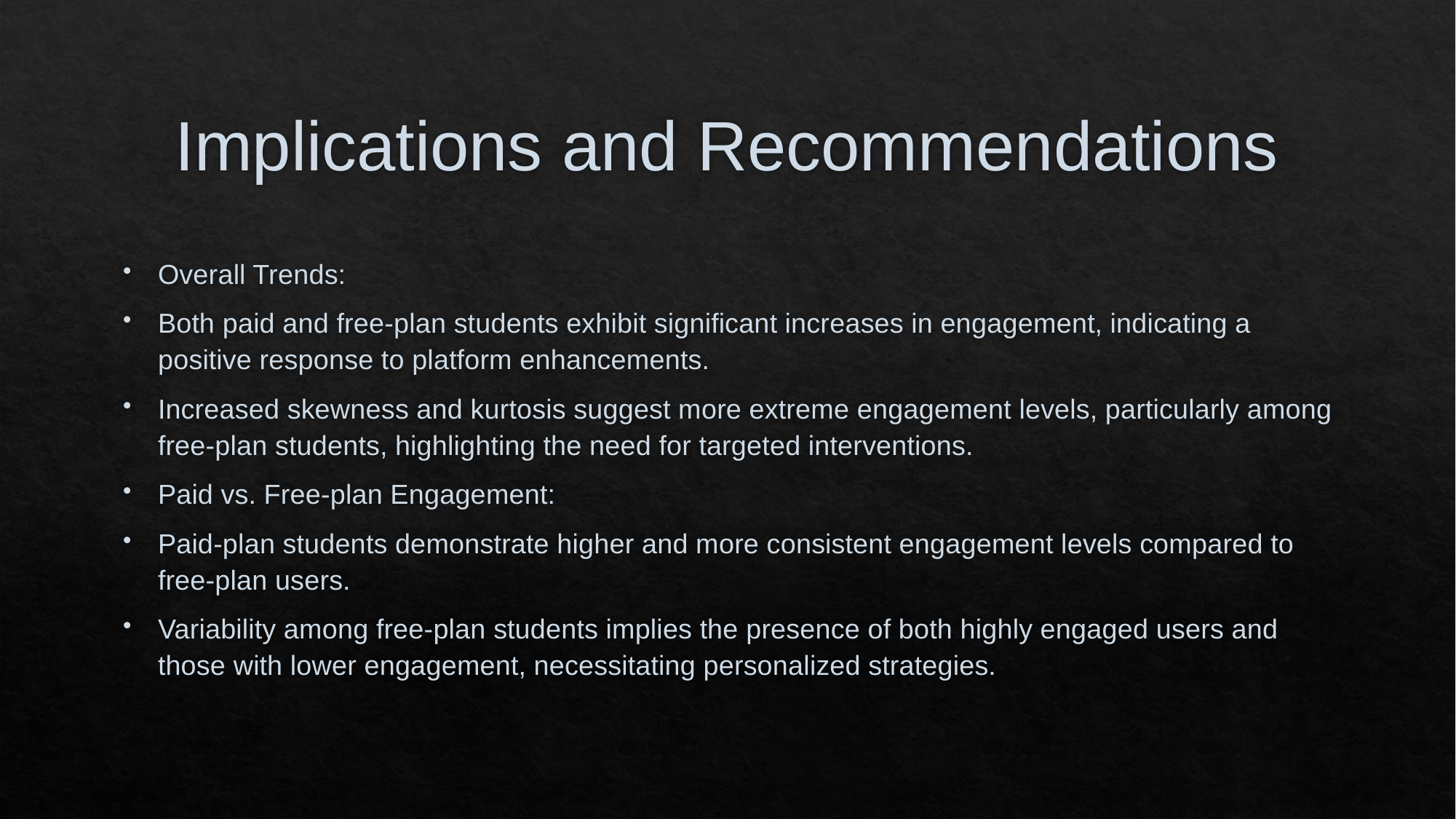

# Implications and Recommendations
Overall Trends:
Both paid and free-plan students exhibit significant increases in engagement, indicating a positive response to platform enhancements.
Increased skewness and kurtosis suggest more extreme engagement levels, particularly among free-plan students, highlighting the need for targeted interventions.
Paid vs. Free-plan Engagement:
Paid-plan students demonstrate higher and more consistent engagement levels compared to free-plan users.
Variability among free-plan students implies the presence of both highly engaged users and those with lower engagement, necessitating personalized strategies.